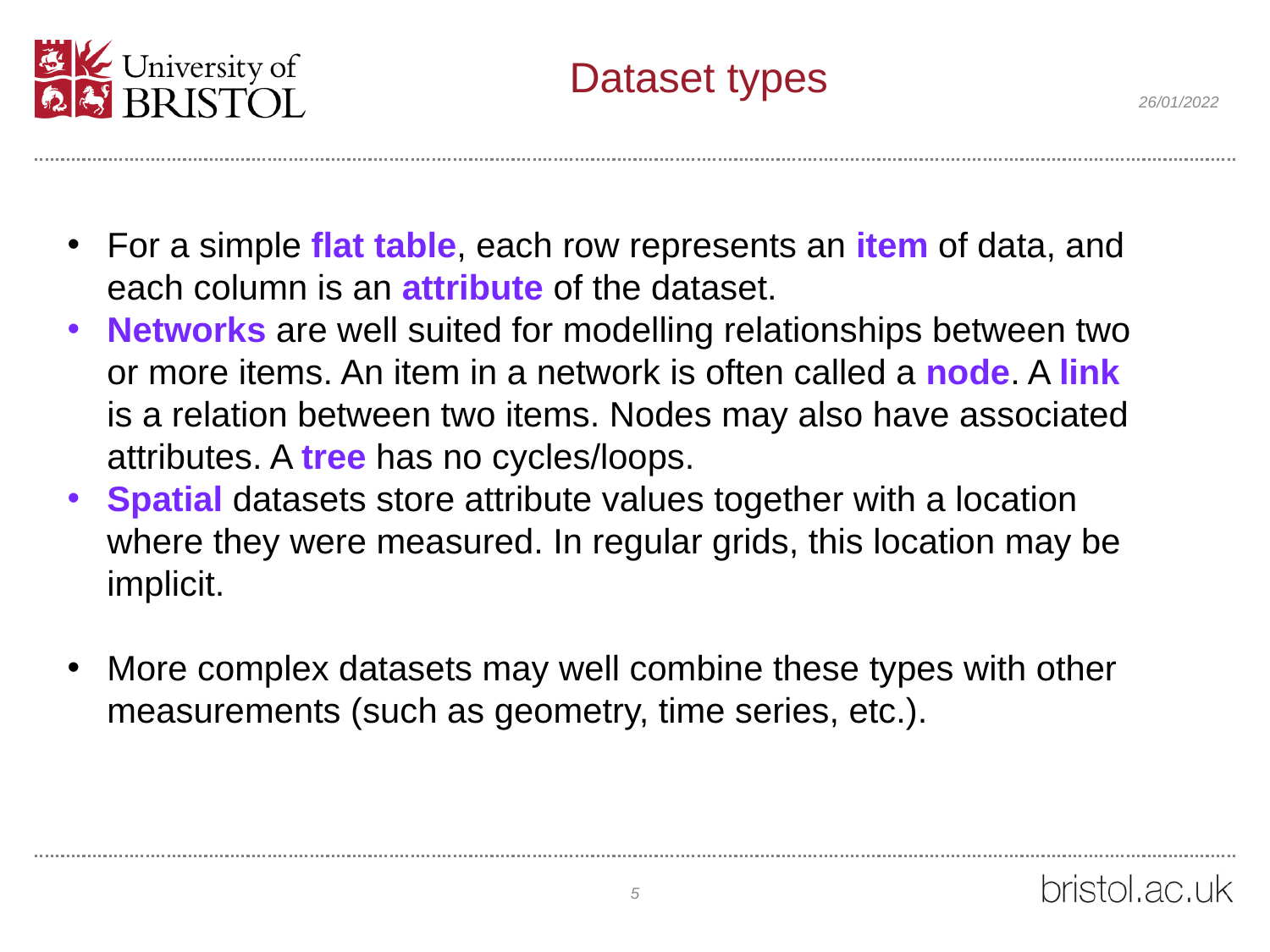

# Dataset types
26/01/2022
For a simple flat table, each row represents an item of data, and each column is an attribute of the dataset.
Networks are well suited for modelling relationships between two or more items. An item in a network is often called a node. A link is a relation between two items. Nodes may also have associated attributes. A tree has no cycles/loops.
Spatial datasets store attribute values together with a location where they were measured. In regular grids, this location may be implicit.

More complex datasets may well combine these types with other measurements (such as geometry, time series, etc.).

5